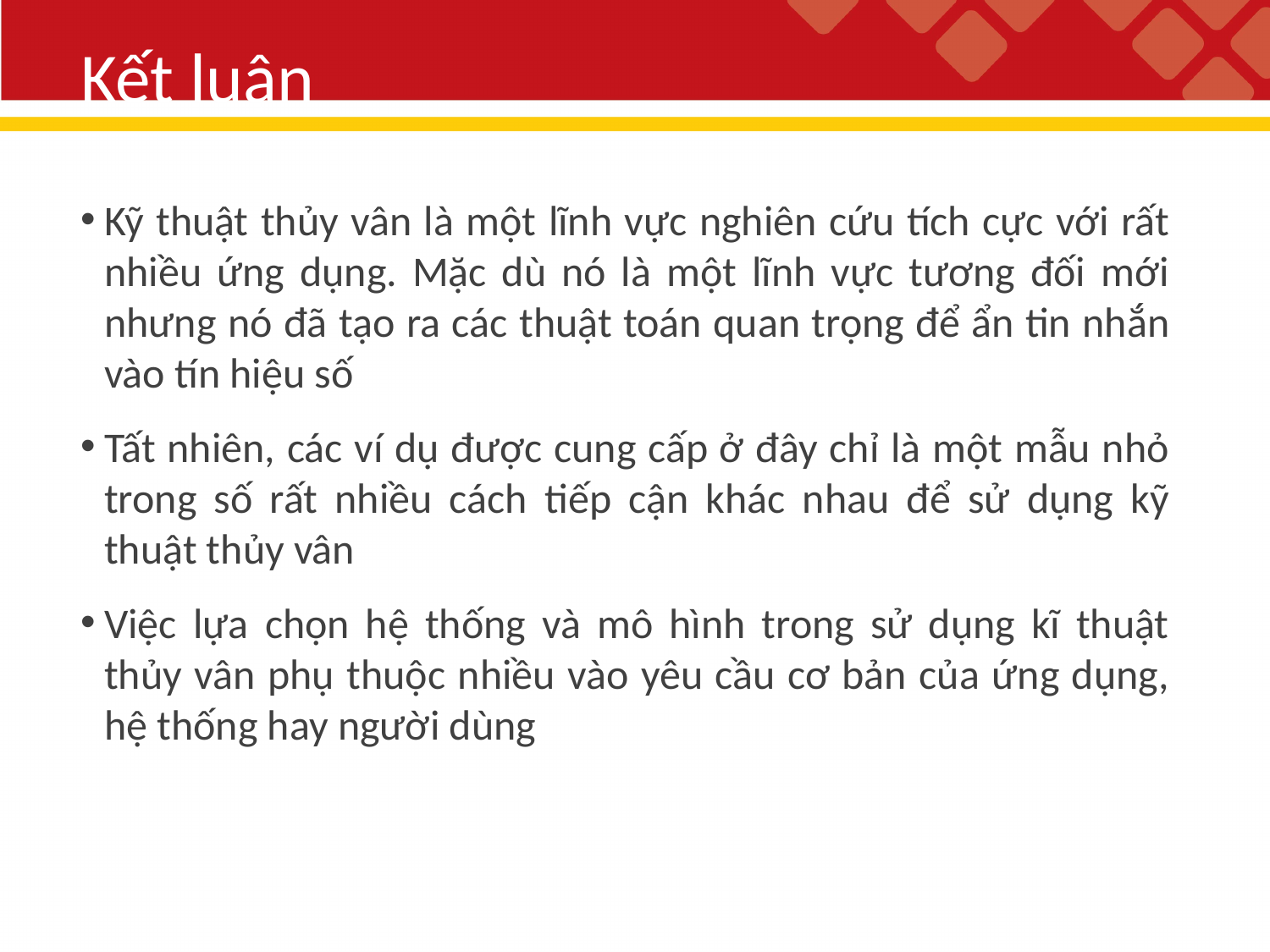

# Kết luận
Kỹ thuật thủy vân là một lĩnh vực nghiên cứu tích cực với rất nhiều ứng dụng. Mặc dù nó là một lĩnh vực tương đối mới nhưng nó đã tạo ra các thuật toán quan trọng để ẩn tin nhắn vào tín hiệu số
Tất nhiên, các ví dụ được cung cấp ở đây chỉ là một mẫu nhỏ trong số rất nhiều cách tiếp cận khác nhau để sử dụng kỹ thuật thủy vân
Việc lựa chọn hệ thống và mô hình trong sử dụng kĩ thuật thủy vân phụ thuộc nhiều vào yêu cầu cơ bản của ứng dụng, hệ thống hay người dùng